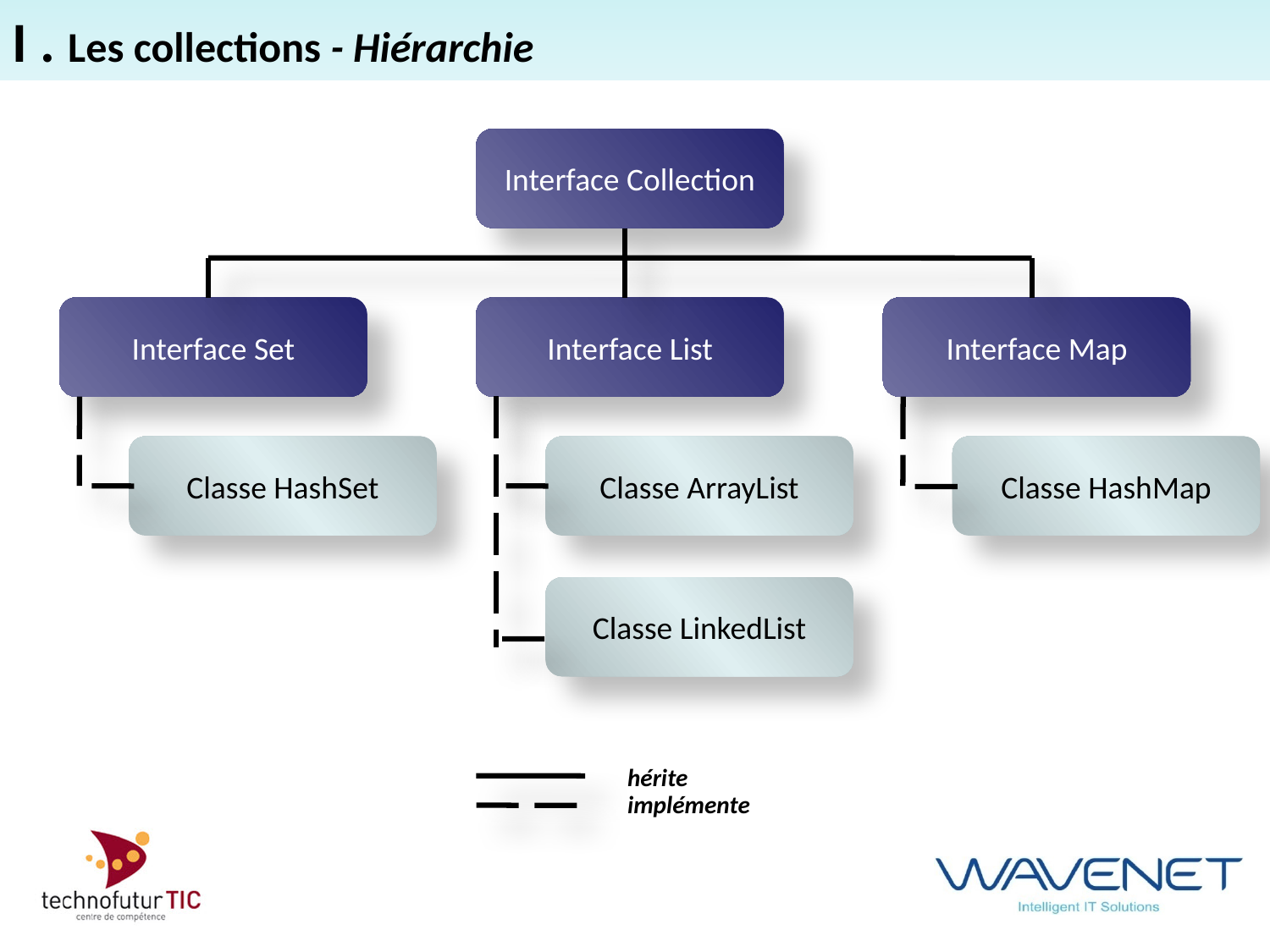

I . Les collections - Hiérarchie
Interface Collection
Interface Map
Interface Set
Interface List
Classe HashSet
Classe ArrayList
Classe HashMap
Classe LinkedList
hérite
implémente